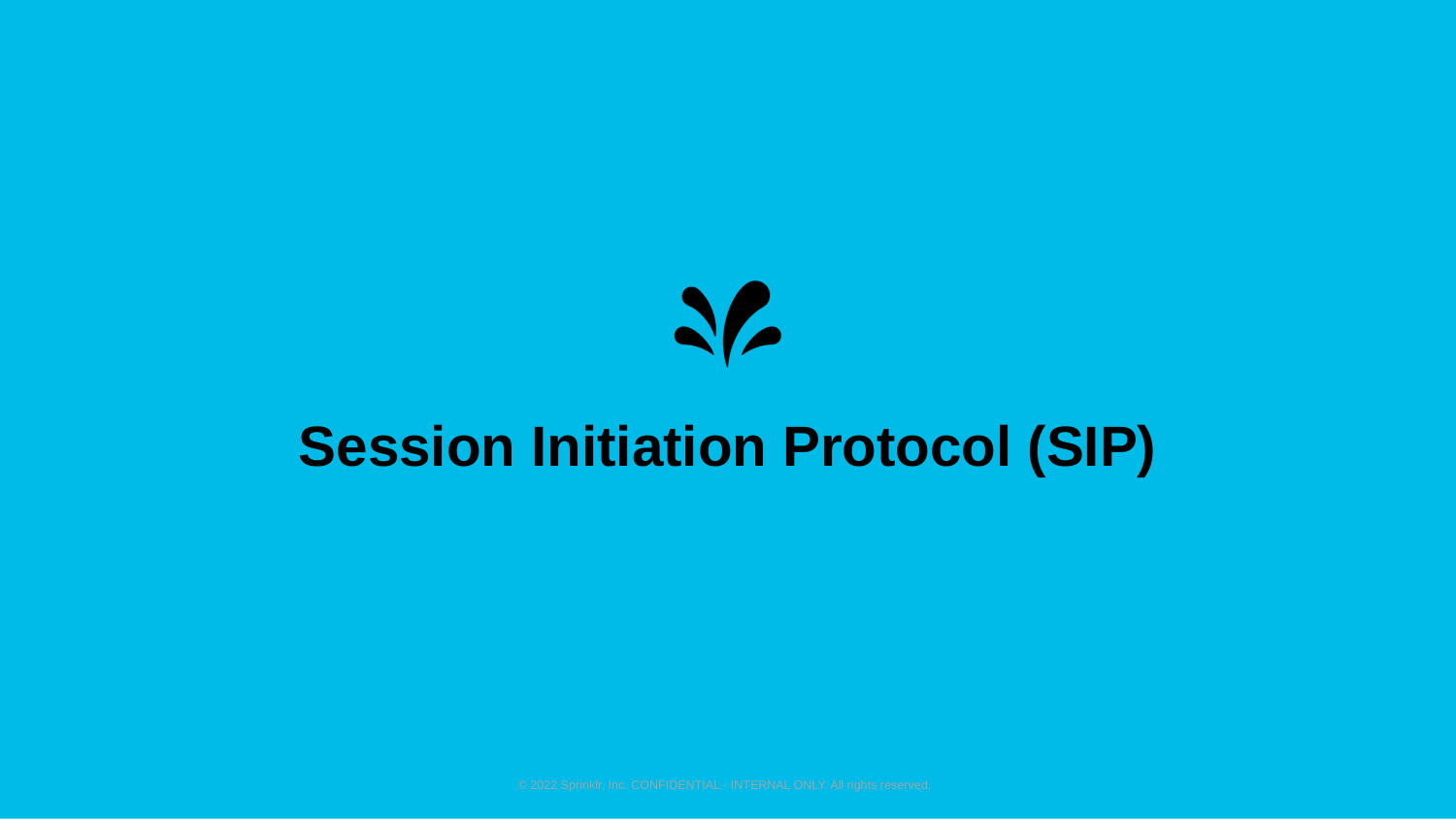

# Session Initiation Protocol (SIP)
© 2022 Sprinklr, Inc. CONFIDENTIAL - INTERNAL ONLY. All rights reserved.